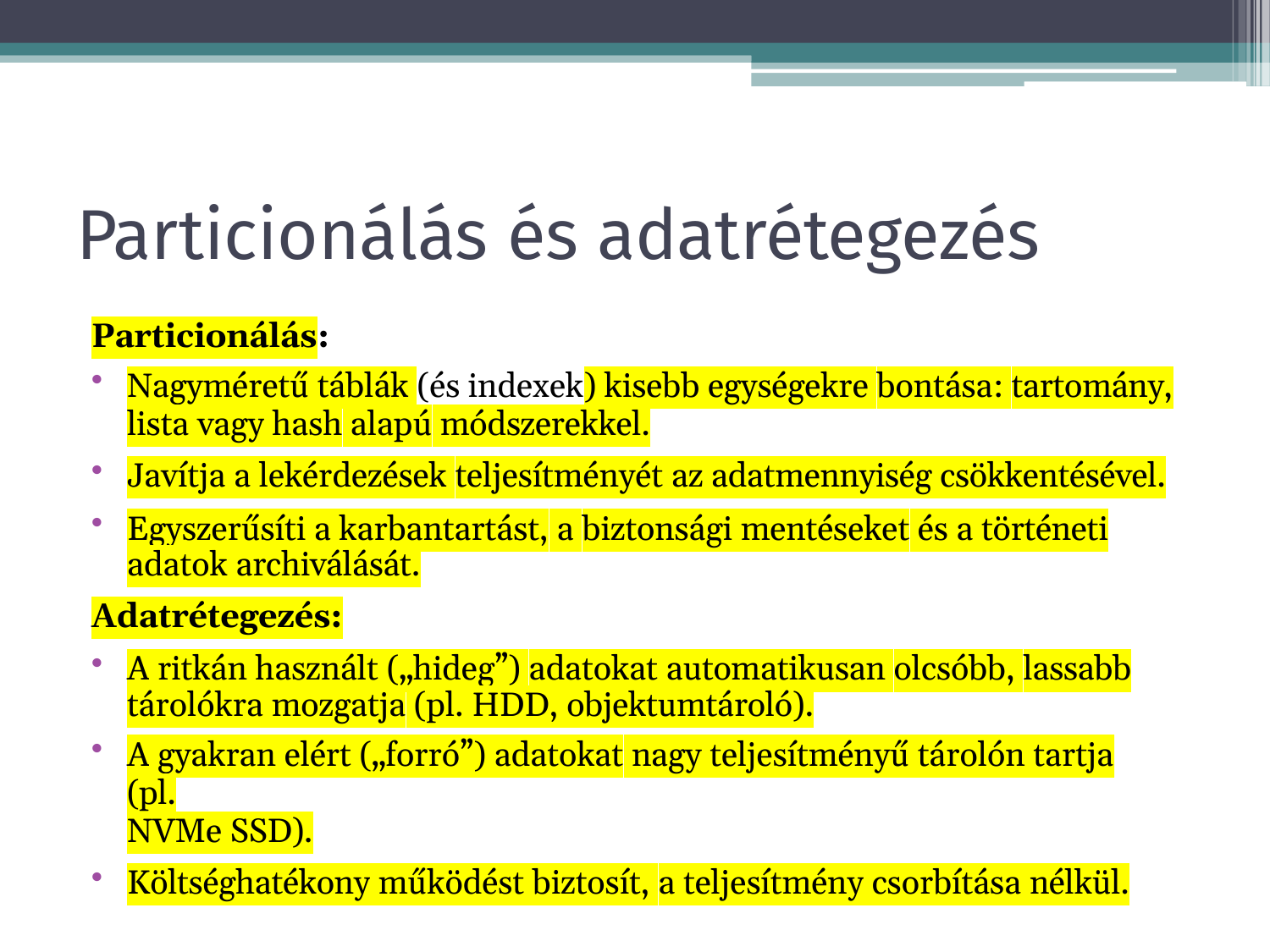

# Particionálás és adatrétegezés
Particionálás:
Nagyméretű táblák (és indexek) kisebb egységekre bontása: tartomány,
lista vagy hash alapú módszerekkel.
Javítja a lekérdezések teljesítményét az adatmennyiség csökkentésével.
Egyszerűsíti a karbantartást, a biztonsági mentéseket és a történeti adatok archiválását.
Adatrétegezés:
A ritkán használt („hideg”) adatokat automatikusan olcsóbb, lassabb tárolókra mozgatja (pl. HDD, objektumtároló).
A gyakran elért („forró”) adatokat nagy teljesítményű tárolón tartja (pl.
NVMe SSD).
Költséghatékony működést biztosít, a teljesítmény csorbítása nélkül.